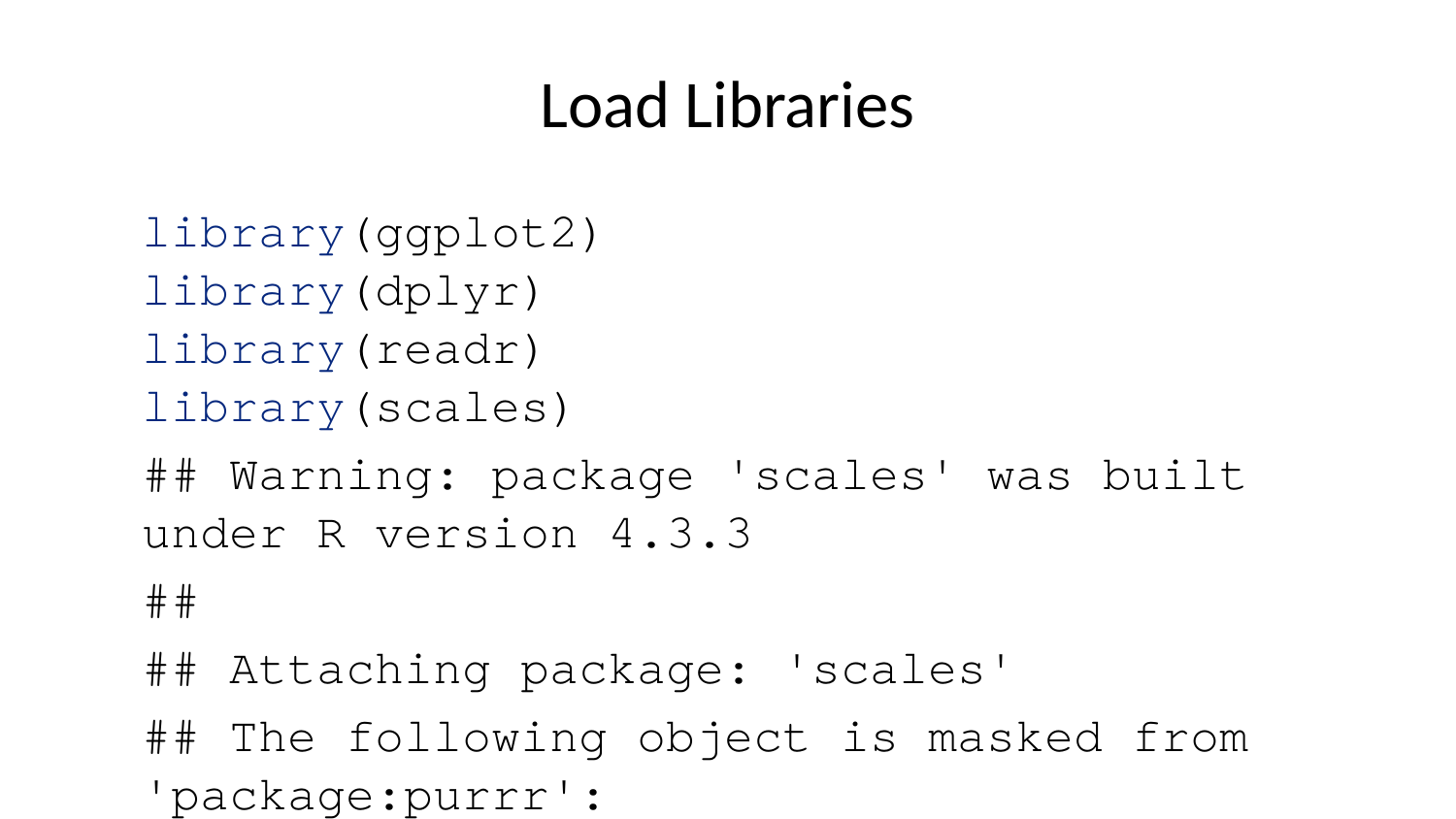

# Load Libraries
library(ggplot2)
library(dplyr)
library(readr)
library(scales)
## Warning: package 'scales' was built under R version 4.3.3
##
## Attaching package: 'scales'
## The following object is masked from 'package:purrr':
##
##     discard
## The following object is masked from 'package:readr':
##
##     col_factor